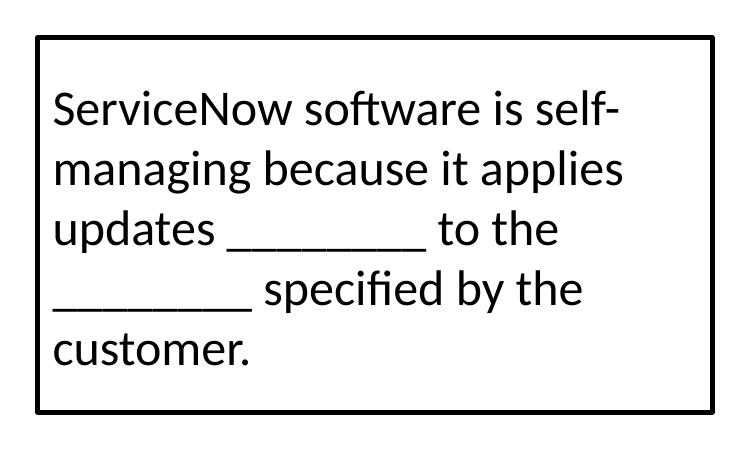

ServiceNow software is self-managing because it applies updates ________ to the ________ specified by the customer.